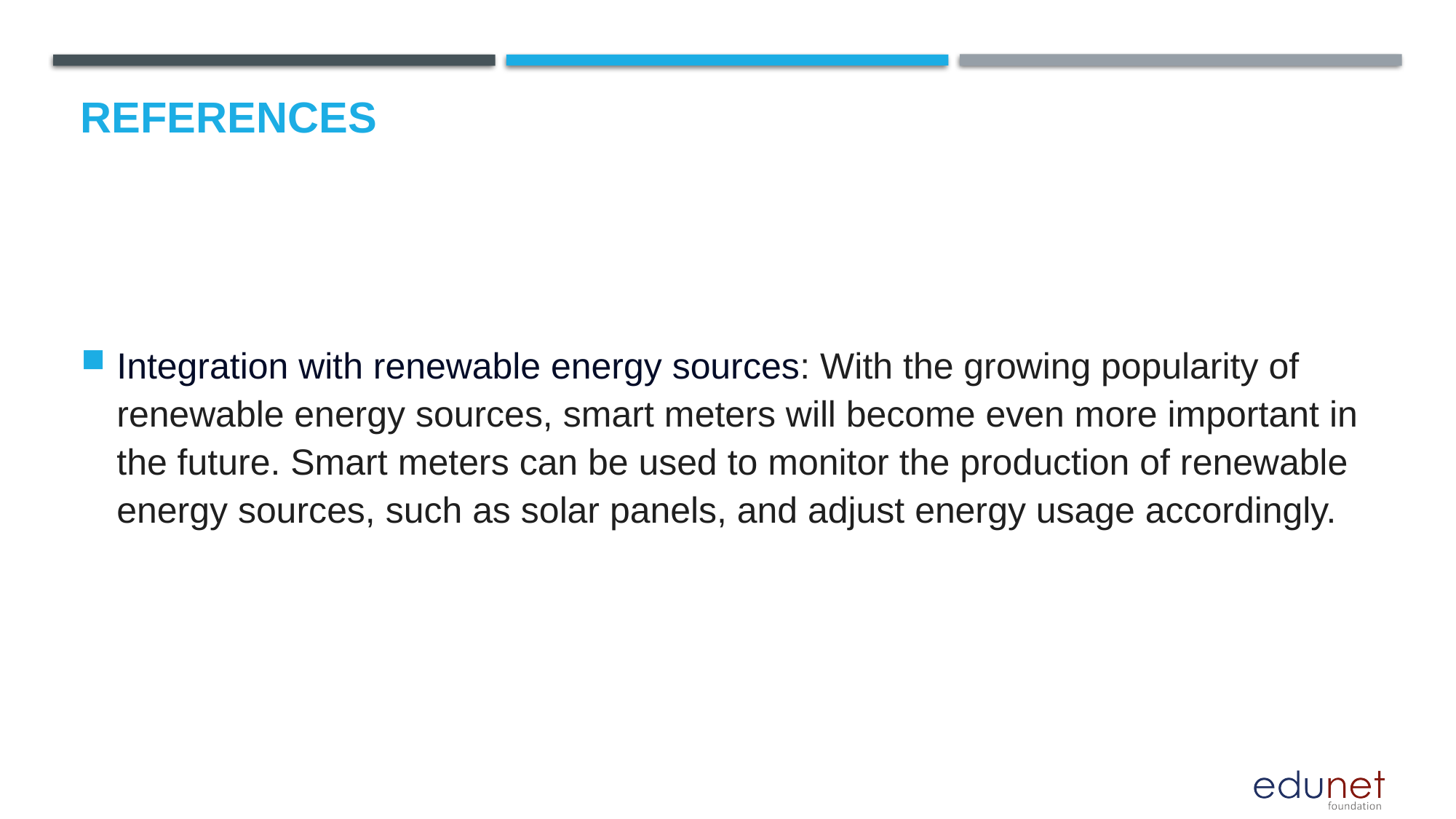

# References
Integration with renewable energy sources: With the growing popularity of renewable energy sources, smart meters will become even more important in the future. Smart meters can be used to monitor the production of renewable energy sources, such as solar panels, and adjust energy usage accordingly.